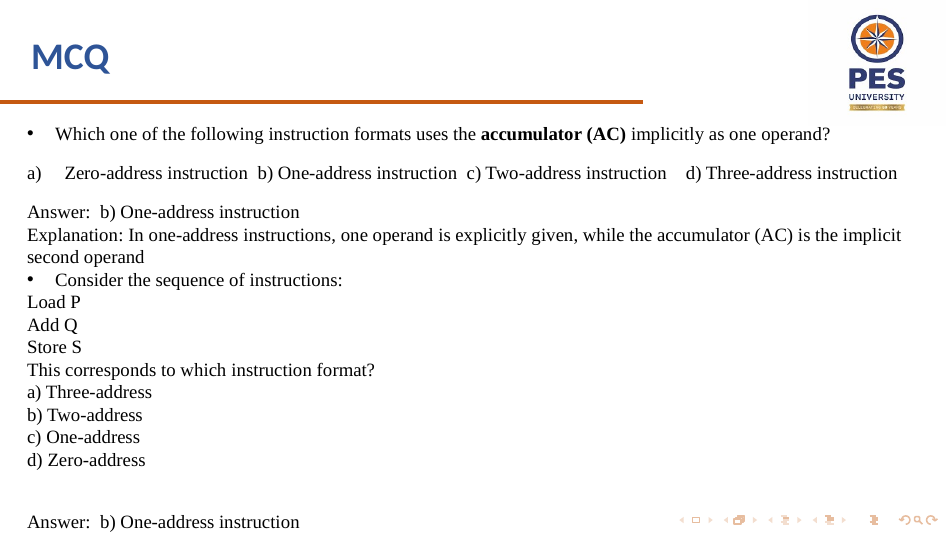

# MCQ

Which one of the following instruction formats uses the accumulator (AC) implicitly as one operand?
Zero-address instruction  b) One-address instruction  c) Two-address instruction    d) Three-address instruction
Answer:  b) One-address instruction
Explanation: In one-address instructions, one operand is explicitly given, while the accumulator (AC) is the implicit second operand
Consider the sequence of instructions:
Load P
Add Q
Store S
This corresponds to which instruction format?
a) Three-address
b) Two-address
c) One-address
d) Zero-address

Answer:  b) One-address instruction
Explanation: In one-address instructions, one operand is explicitly given, while the accumulator (AC) is the implicit second operand

18. Consider the sequence of instructions:
Load P
Add Q
Store S
This corresponds to which instruction format?
a) Three-address
b) Two-address
c) One-address
d) Zero-address
Answer: c) One-address
Explanation: Only one explicit operand is specified in each instruction; the other operand is the accumulator